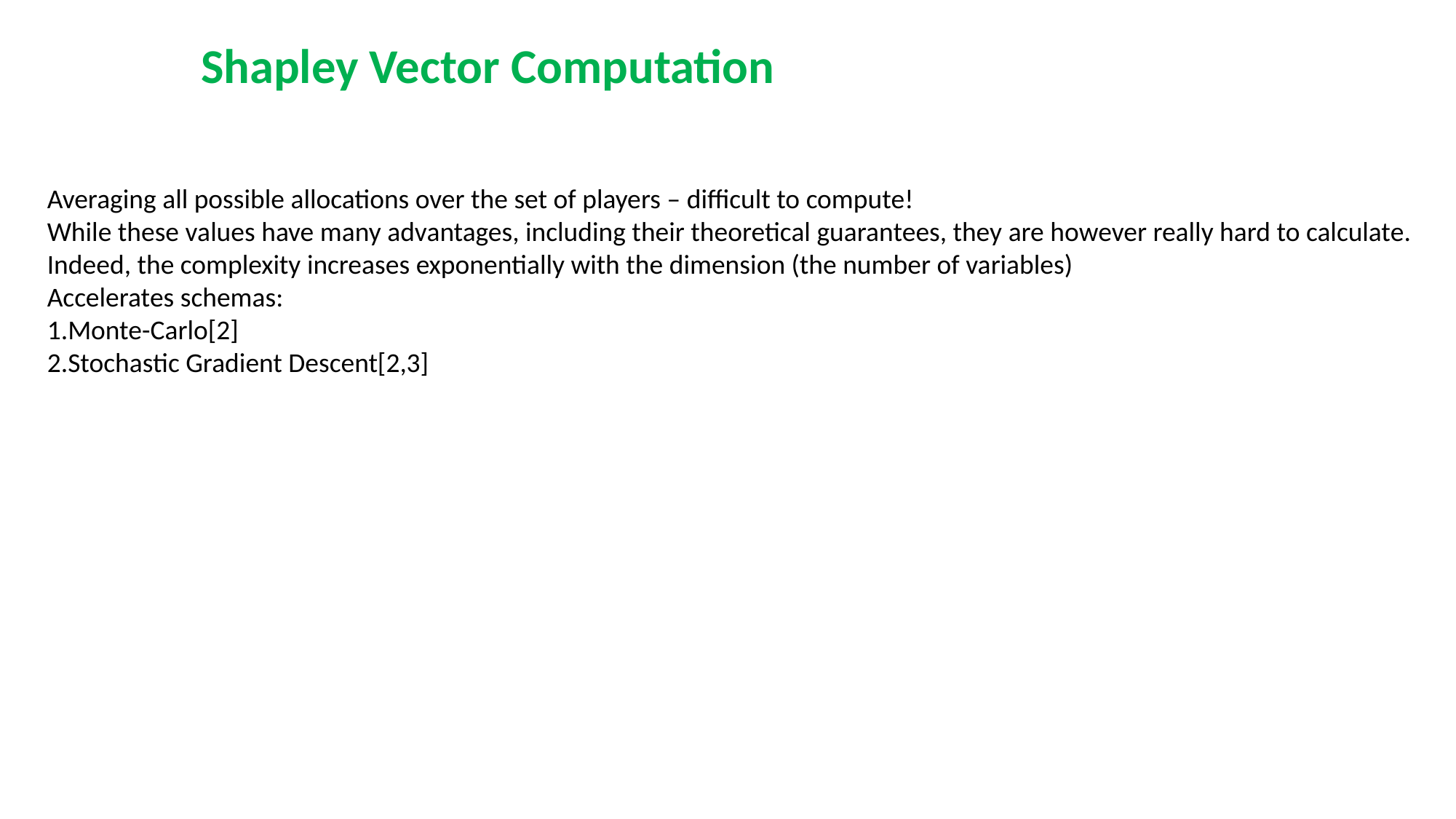

Shapley Vector Computation

Averaging all possible allocations over the set of players – difficult to compute!
While these values have many advantages, including their theoretical guarantees, they are however really hard to calculate. Indeed, the complexity increases exponentially with the dimension (the number of variables)
Accelerates schemas:
1.Monte-Carlo[2]
2.Stochastic Gradient Descent[2,3]